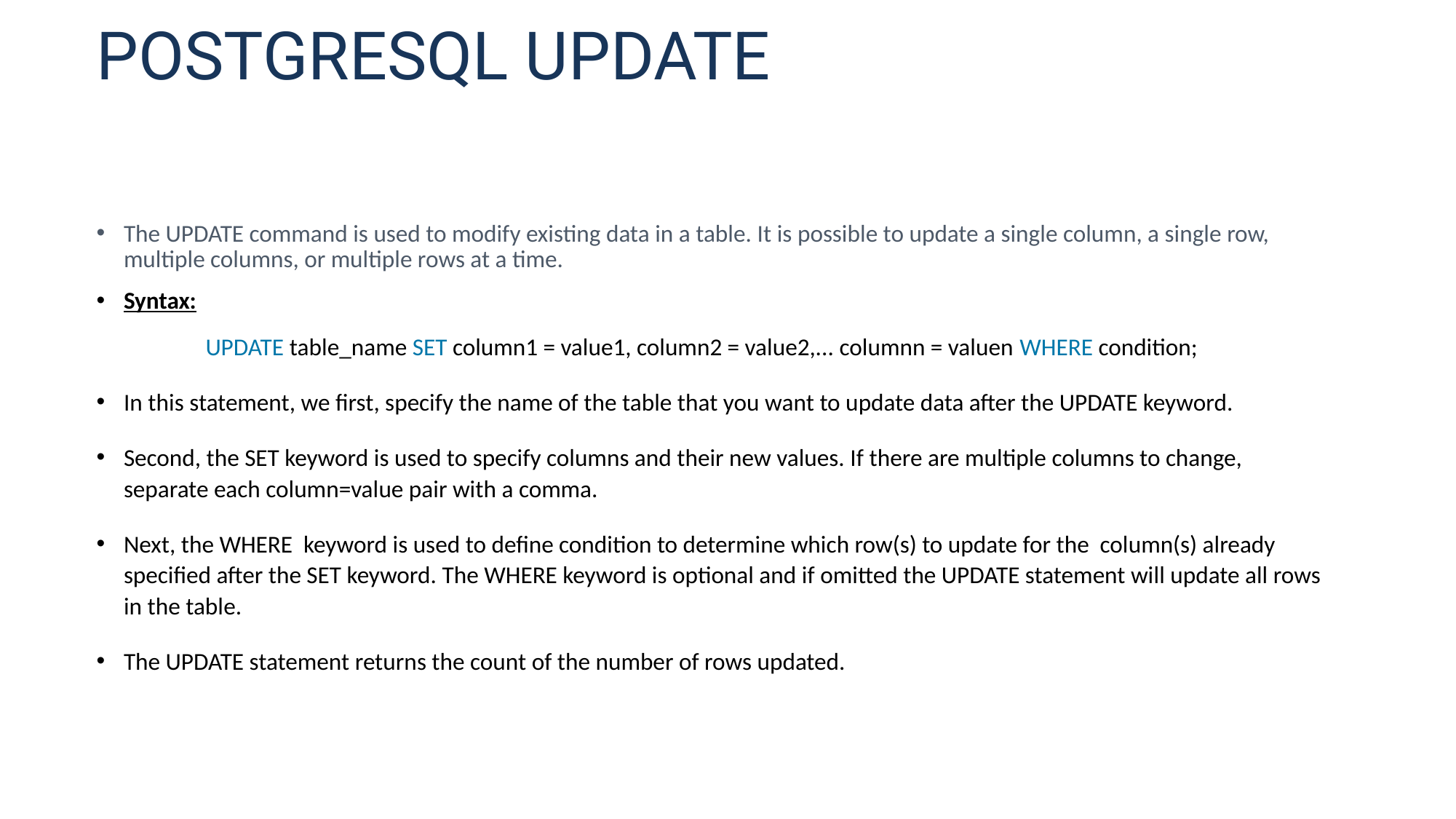

# POSTGRESQL UPDATE
The UPDATE command is used to modify existing data in a table. It is possible to update a single column, a single row, multiple columns, or multiple rows at a time.
Syntax:
	UPDATE table_name SET column1 = value1, column2 = value2,... columnn = valuen WHERE condition;
In this statement, we first, specify the name of the table that you want to update data after the UPDATE keyword.
Second, the SET keyword is used to specify columns and their new values. If there are multiple columns to change, separate each column=value pair with a comma.
Next, the WHERE  keyword is used to define condition to determine which row(s) to update for the  column(s) already specified after the SET keyword. The WHERE keyword is optional and if omitted the UPDATE statement will update all rows in the table.
The UPDATE statement returns the count of the number of rows updated.